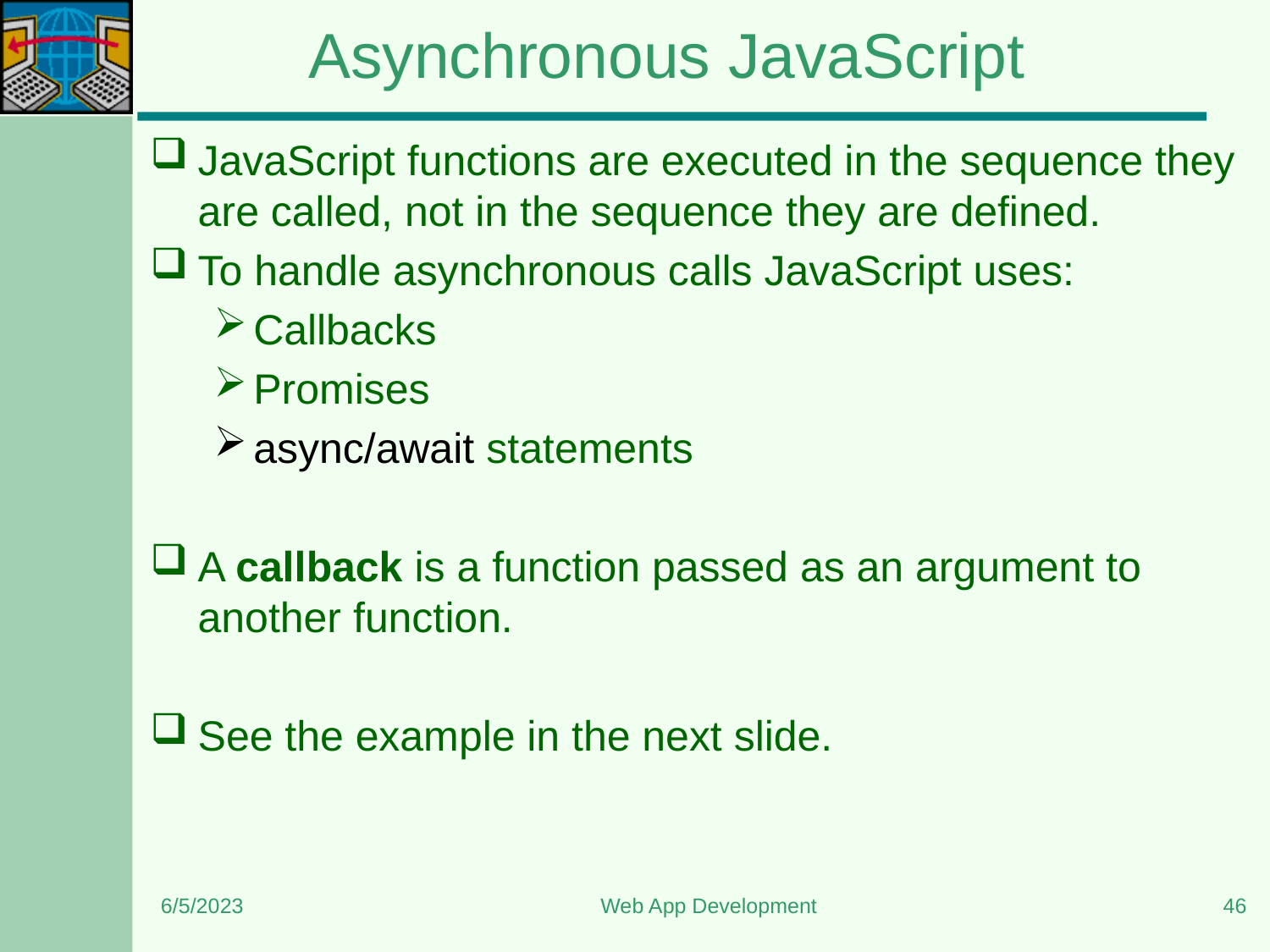

# Asynchronous JavaScript
JavaScript functions are executed in the sequence they are called, not in the sequence they are defined.
To handle asynchronous calls JavaScript uses:
Callbacks
Promises
async/await statements

A callback is a function passed as an argument to another function.

See the example in the next slide.
6/5/2023
Web App Development
46